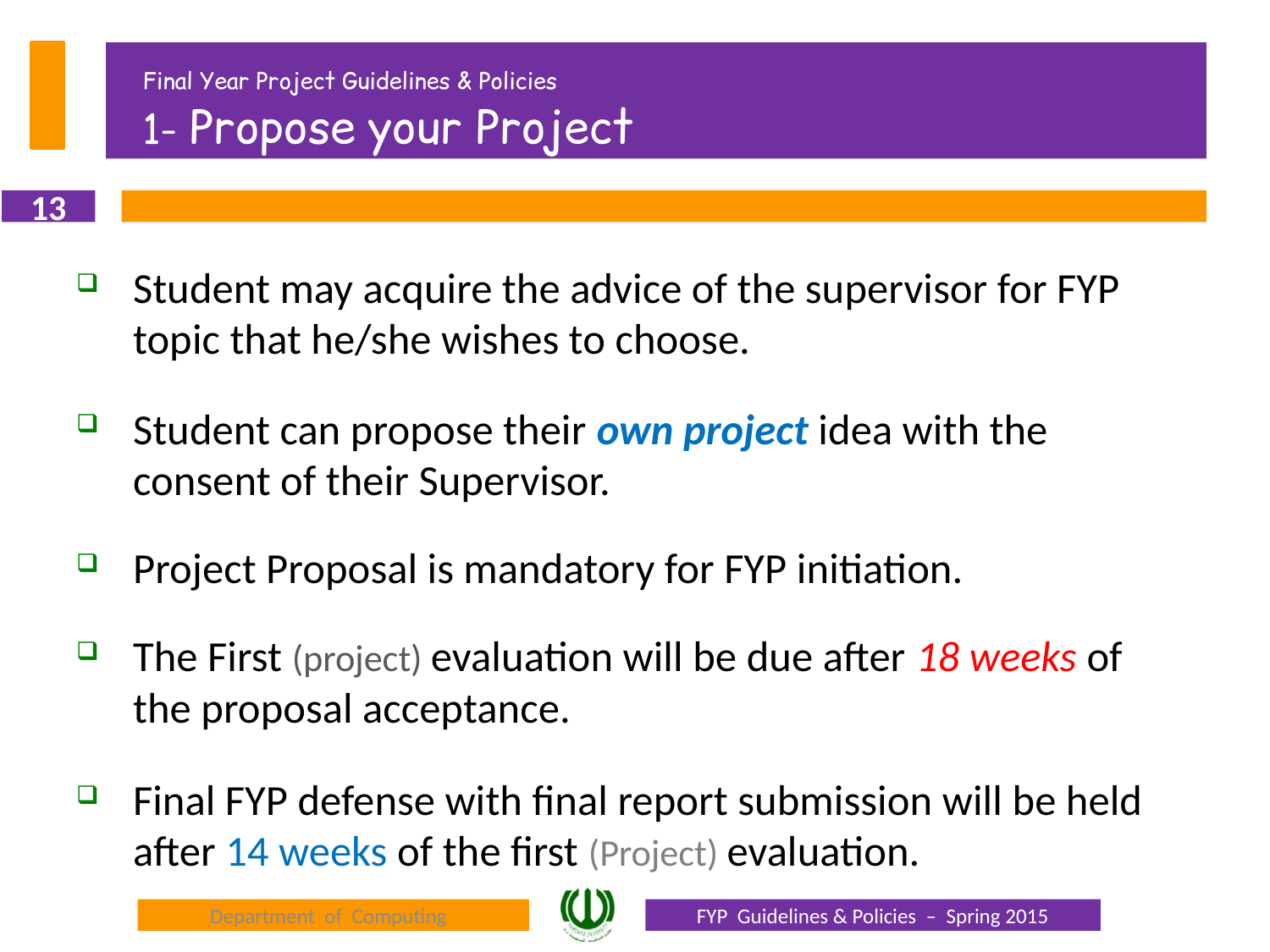

# Final Year Project Guidelines & Policies 1- Propose your Project
13
Student may acquire the advice of the supervisor for FYP topic that he/she wishes to choose.

Student can propose their own project idea with the consent of their Supervisor.

Project Proposal is mandatory for FYP initiation.

The First (project) evaluation will be due after 18 weeks of the proposal acceptance.

Final FYP defense with final report submission will be held after 14 weeks of the first (Project) evaluation.

Department  of  Computing